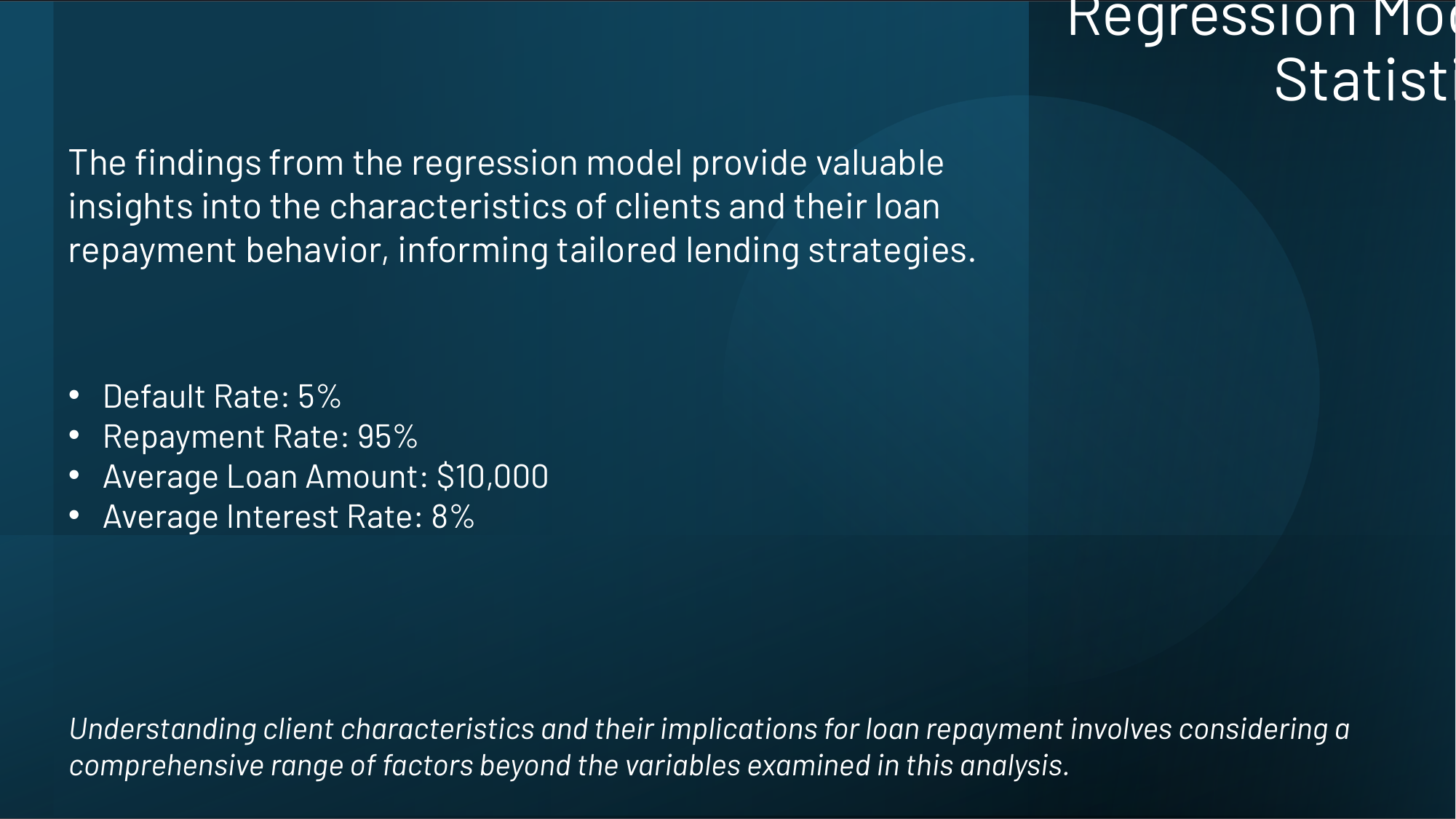

# Regression Model Statistics
The findings from the regression model provide valuable insights into the characteristics of clients and their loan repayment behavior, informing tailored lending strategies.
Default Rate: 5%
Repayment Rate: 95%
Average Loan Amount: $10,000
Average Interest Rate: 8%

Understanding client characteristics and their implications for loan repayment involves considering a comprehensive range of factors beyond the variables examined in this analysis.